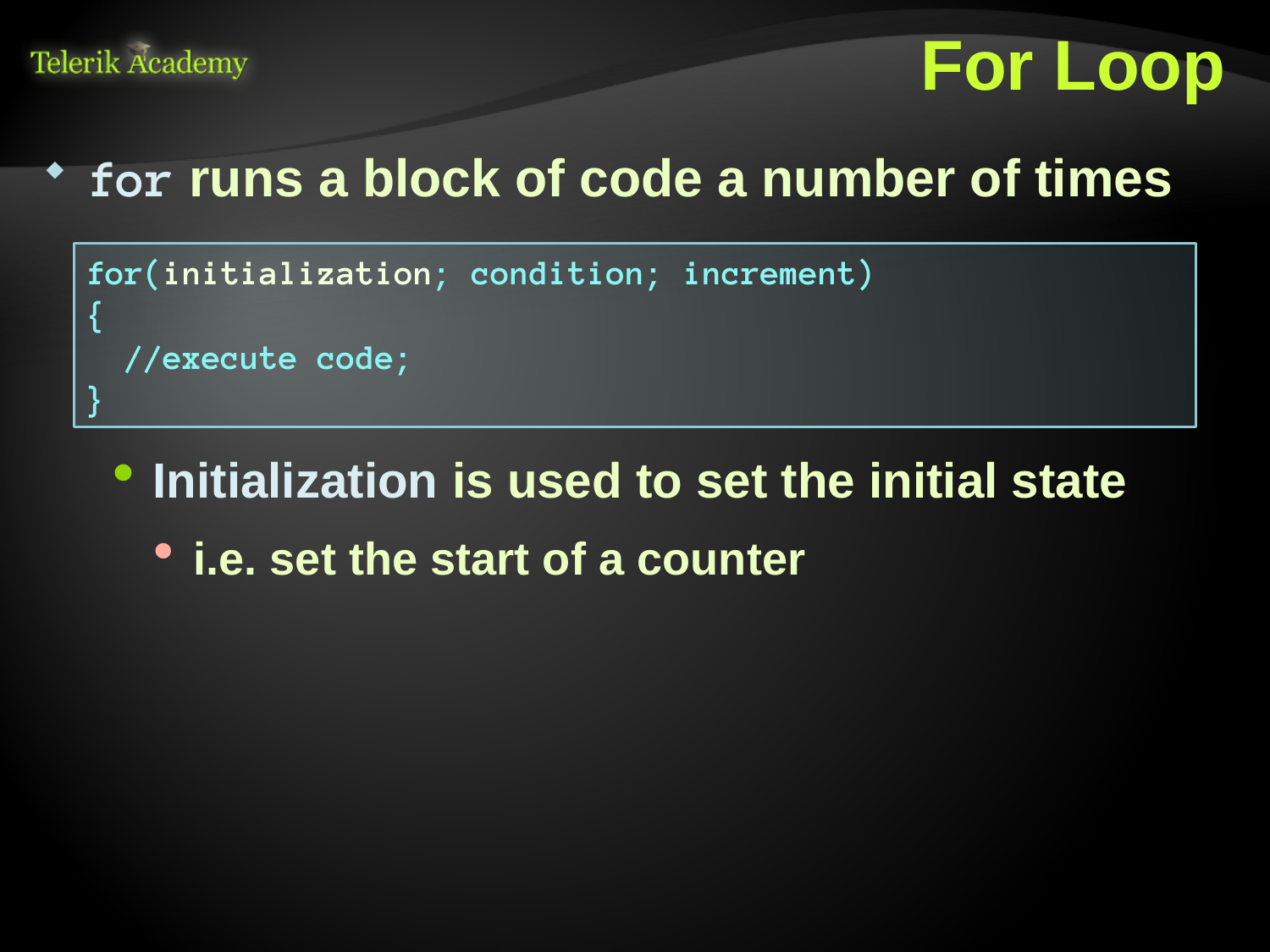

# For Loop
for runs a block of code a number of times
for(initialization; condition; increment)
{
  //execute code;
}
Initialization is used to set the initial state
i.e. set the start of a counter